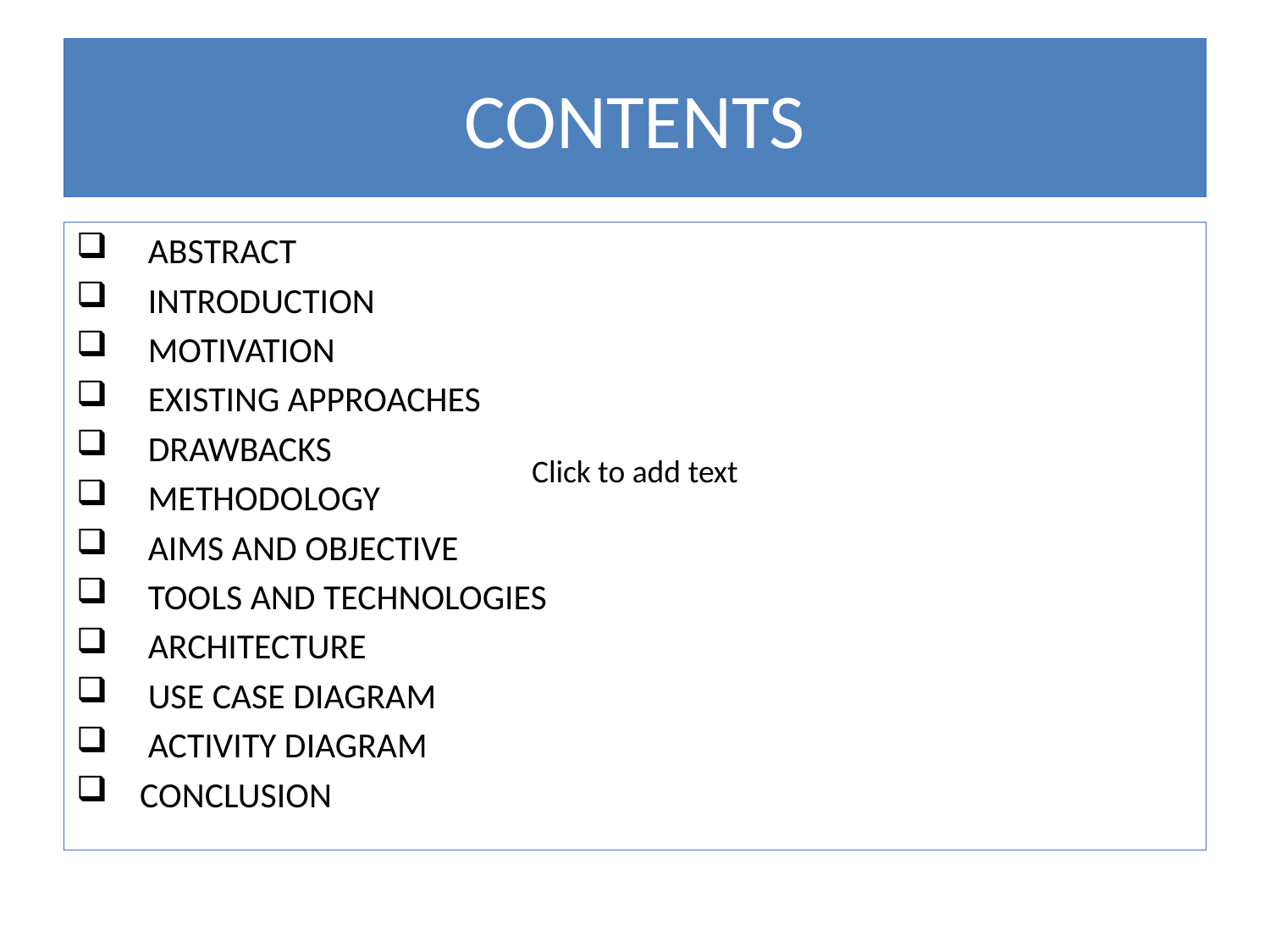

# CONTENTS
   ABSTRACT
   INTRODUCTION
   MOTIVATION
   EXISTING APPROACHES
   DRAWBACKS
   METHODOLOGY
   AIMS AND OBJECTIVE
   TOOLS AND TECHNOLOGIES
   ARCHITECTURE
   USE CASE DIAGRAM
   ACTIVITY DIAGRAM
  CONCLUSION
Click to add text
Click to add text